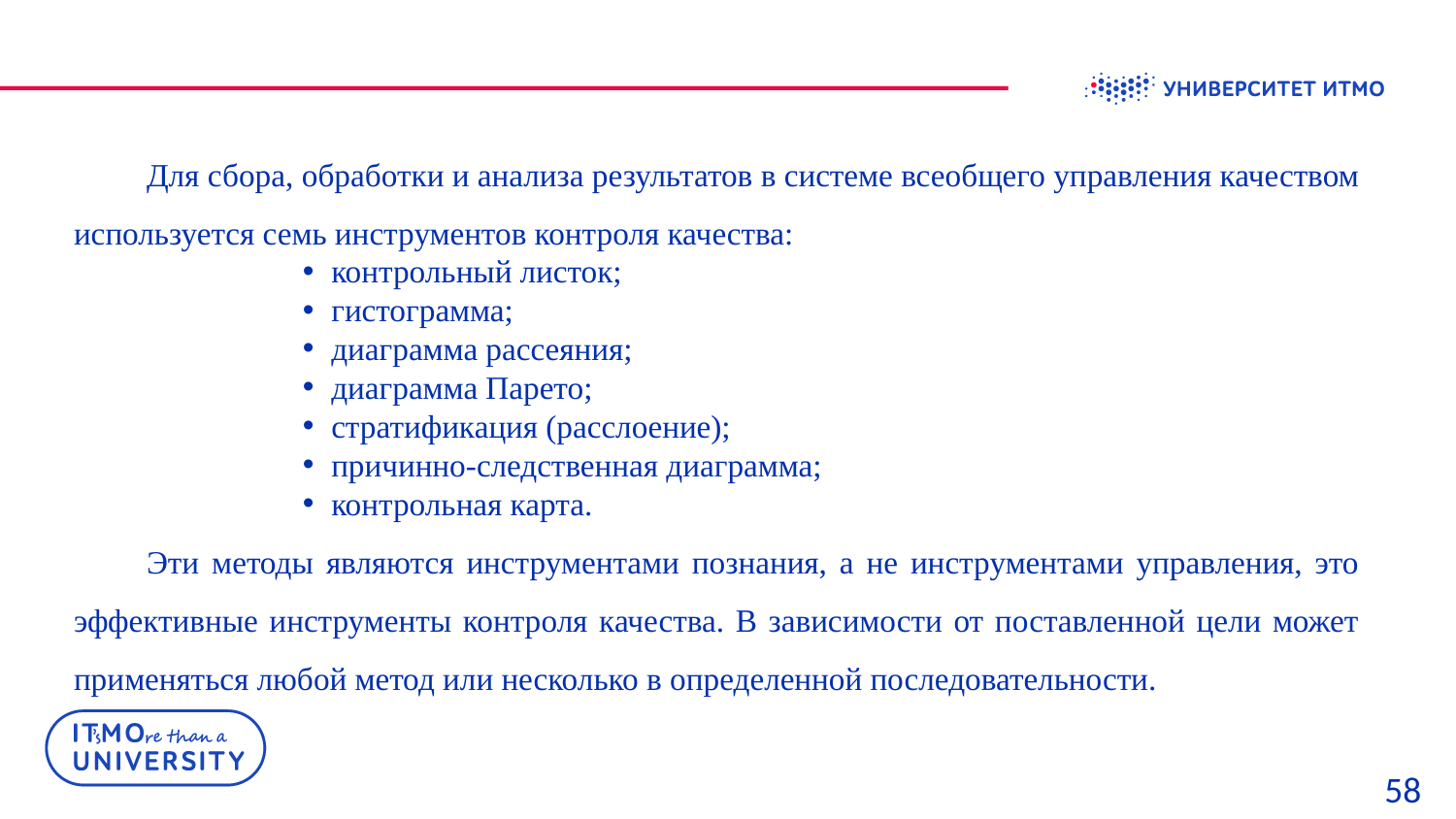

Для сбора, обработки и анализа результатов в системе всеобщего управления качеством используется семь инструментов контроля качества:
контрольный листок;
гистограмма;
диаграмма рассеяния;
диаграмма Парето;
стратификация (расслоение);
причинно-следственная диаграмма;
контрольная карта.
Эти методы являются инструментами познания, а не инструментами управления, это эффективные инструменты контроля качества. В зависимости от поставленной цели может применяться любой метод или несколько в определенной последовательности.

58